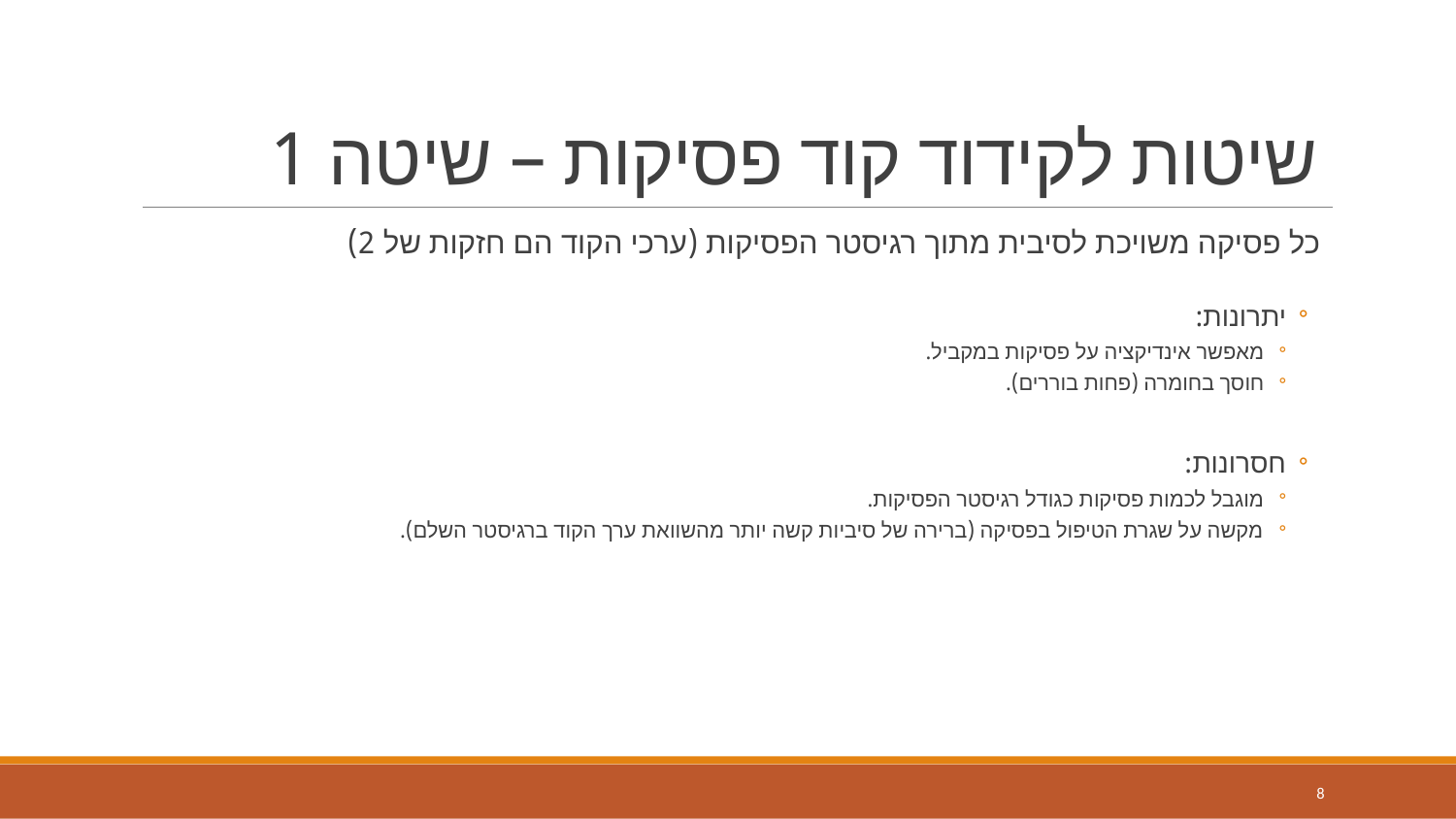

# שיטות לקידוד קוד פסיקות – שיטה 1
כל פסיקה משויכת לסיבית מתוך רגיסטר הפסיקות (ערכי הקוד הם חזקות של 2)
יתרונות:
מאפשר אינדיקציה על פסיקות במקביל.
חוסך בחומרה (פחות בוררים).
חסרונות:
מוגבל לכמות פסיקות כגודל רגיסטר הפסיקות.
מקשה על שגרת הטיפול בפסיקה (ברירה של סיביות קשה יותר מהשוואת ערך הקוד ברגיסטר השלם).

8